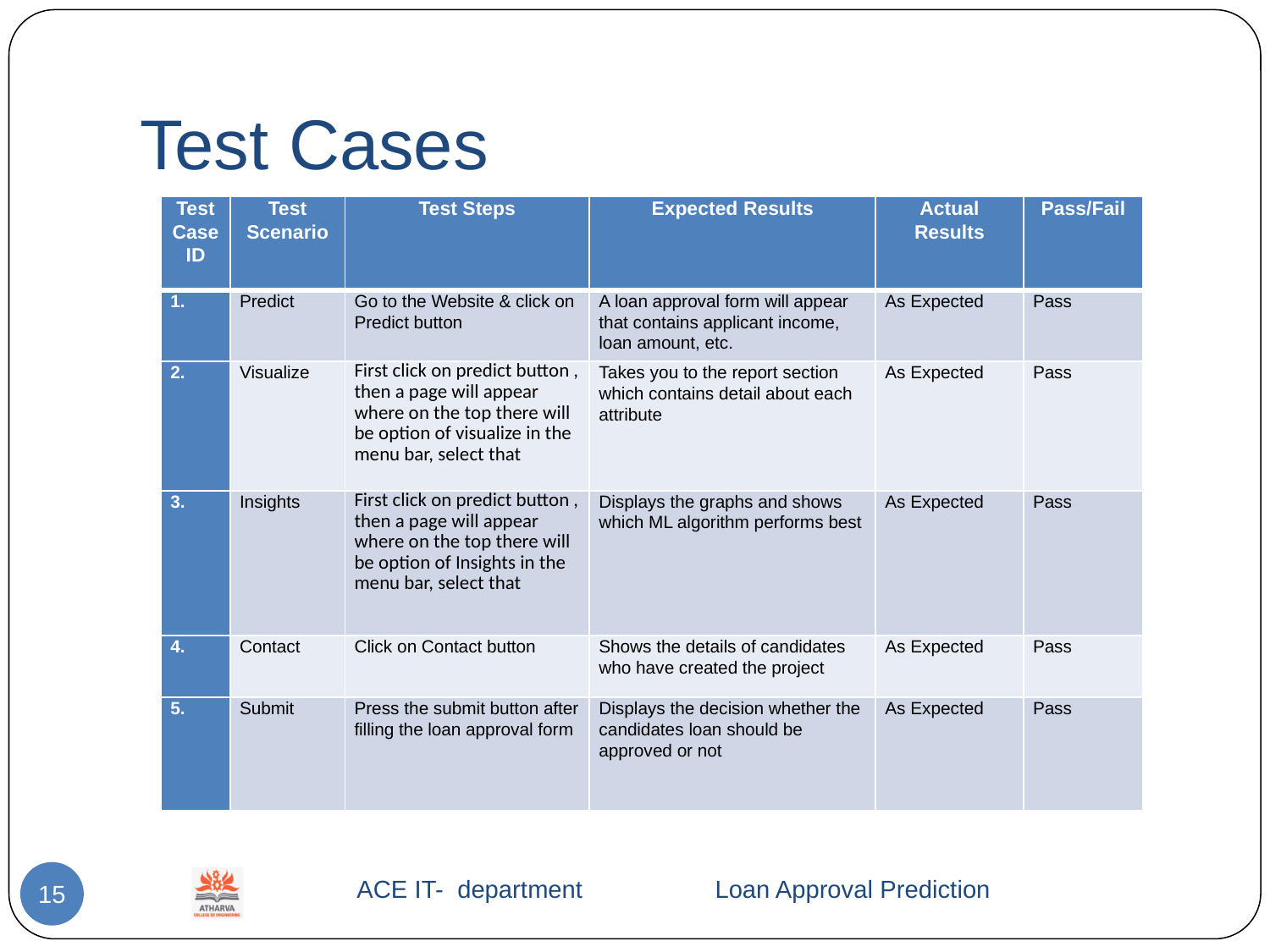

# Test Cases
| Test Case ID | Test Scenario | Test Steps | Expected Results | Actual Results | Pass/Fail |
| --- | --- | --- | --- | --- | --- |
| 1. | Predict | Go to the Website & click on Predict button | A loan approval form will appear that contains applicant income, loan amount, etc. | As Expected | Pass |
| 2. | Visualize | First click on predict button , then a page will appear where on the top there will be option of visualize in the menu bar, select that | Takes you to the report section which contains detail about each attribute | As Expected | Pass |
| 3. | Insights | First click on predict button , then a page will appear where on the top there will be option of Insights in the menu bar, select that | Displays the graphs and shows which ML algorithm performs best | As Expected | Pass |
| 4. | Contact | Click on Contact button | Shows the details of candidates who have created the project | As Expected | Pass |
| 5. | Submit | Press the submit button after filling the loan approval form | Displays the decision whether the candidates loan should be approved or not | As Expected | Pass |

                      ACE IT-  department                   Loan Approval Prediction
15